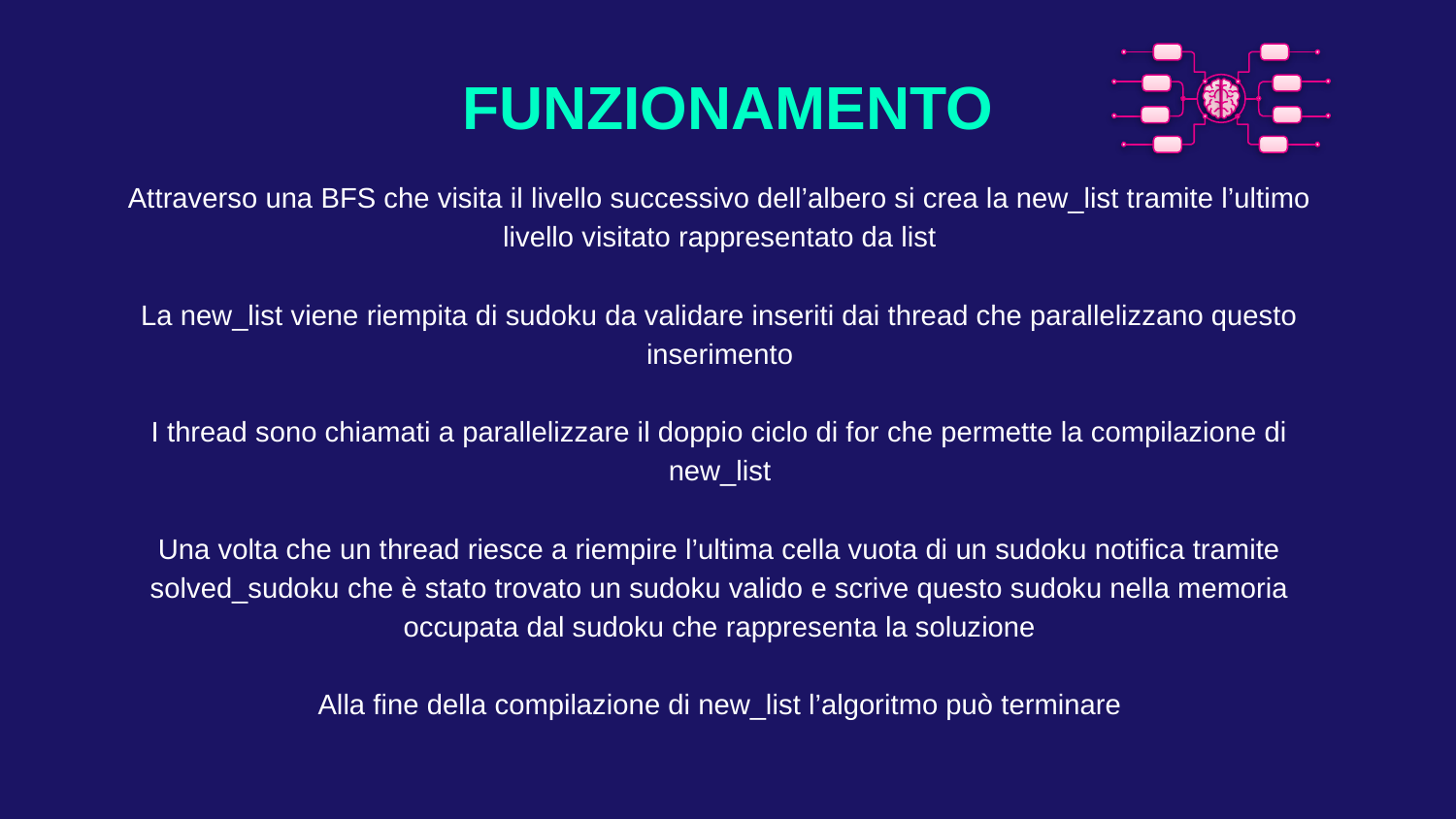

# FUNZIONAMENTO
Attraverso una BFS che visita il livello successivo dell’albero si crea la new_list tramite l’ultimo livello visitato rappresentato da list

La new_list viene riempita di sudoku da validare inseriti dai thread che parallelizzano questo inserimento

I thread sono chiamati a parallelizzare il doppio ciclo di for che permette la compilazione di new_list

Una volta che un thread riesce a riempire l’ultima cella vuota di un sudoku notifica tramite solved_sudoku che è stato trovato un sudoku valido e scrive questo sudoku nella memoria occupata dal sudoku che rappresenta la soluzione

Alla fine della compilazione di new_list l’algoritmo può terminare